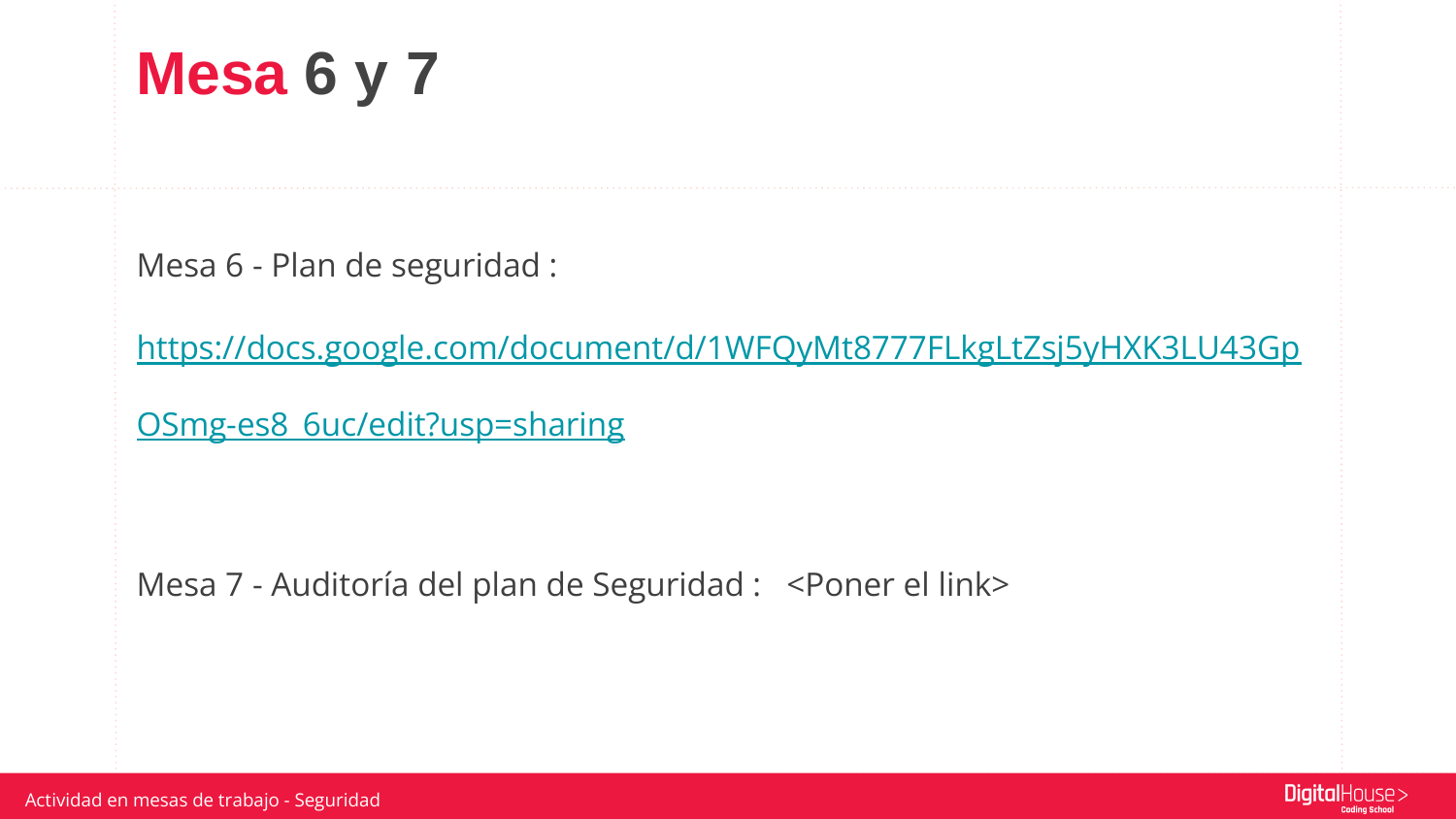

Mesa 6 y 7
Mesa 6 - Plan de seguridad : https://docs.google.com/document/d/1WFQyMt8777FLkgLtZsj5yHXK3LU43GpOSmg-es8_6uc/edit?usp=sharing
Mesa 7 - Auditoría del plan de Seguridad :   <Poner el link>